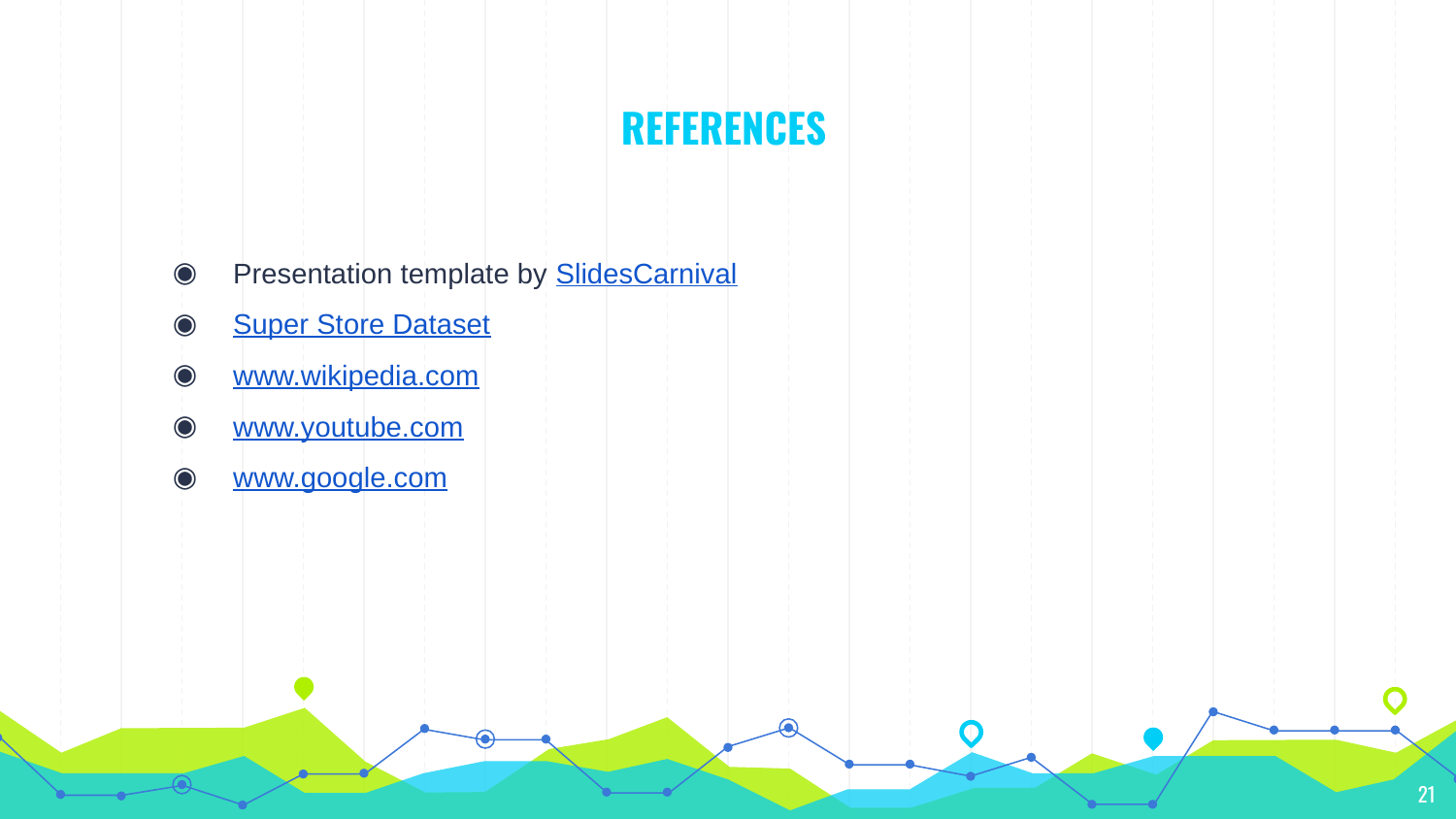

# REFERENCES
Presentation template by SlidesCarnival
Super Store Dataset
www.wikipedia.com
www.youtube.com
www.google.com

21